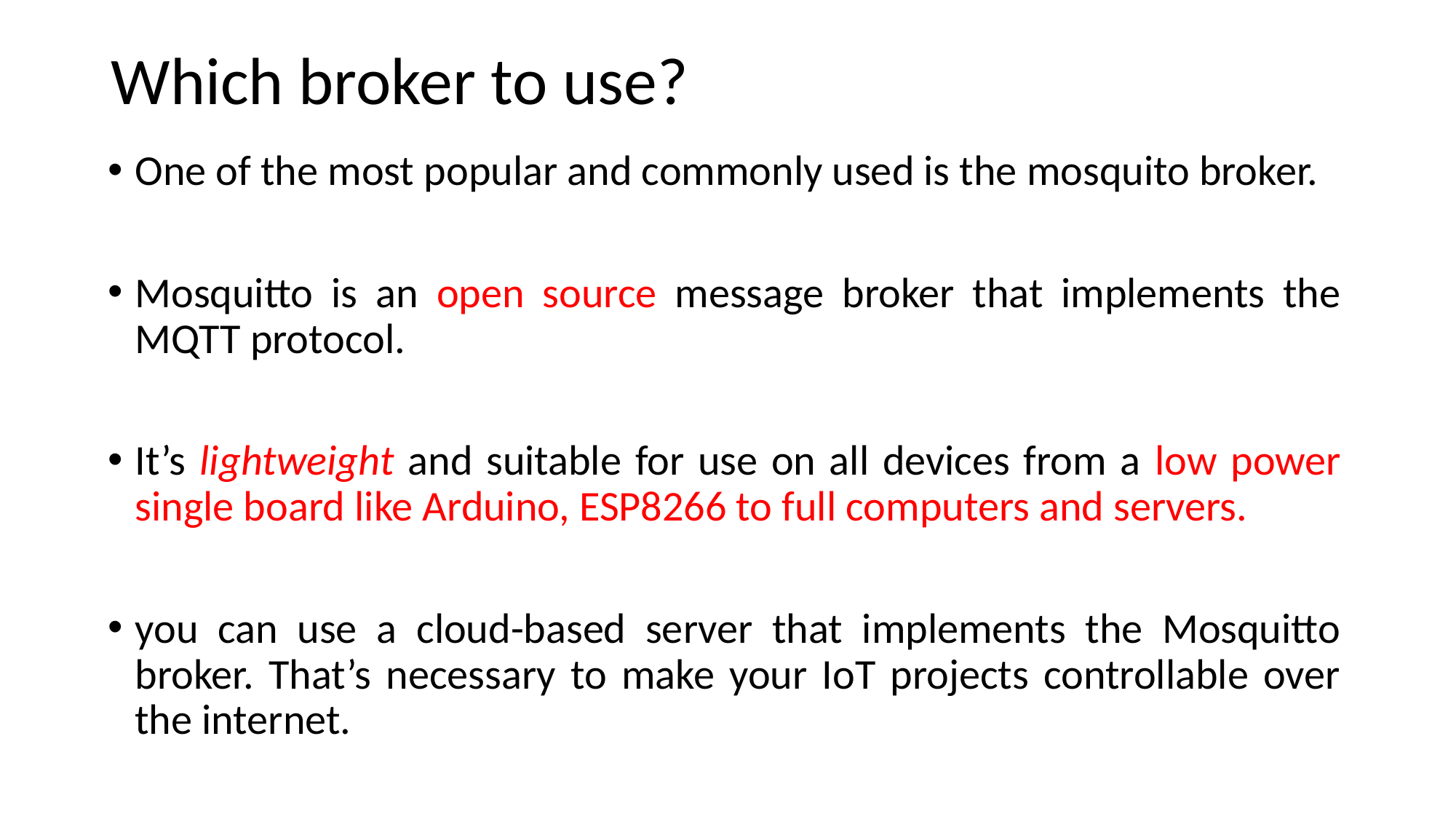

# Which broker to use?
One of the most popular and commonly used is the mosquito broker.

Mosquitto is an open source message broker that implements the MQTT protocol.

It’s lightweight and suitable for use on all devices from a low power single board like Arduino, ESP8266 to full computers and servers.

you can use a cloud-based server that implements the Mosquitto broker. That’s necessary to make your IoT projects controllable over the internet.